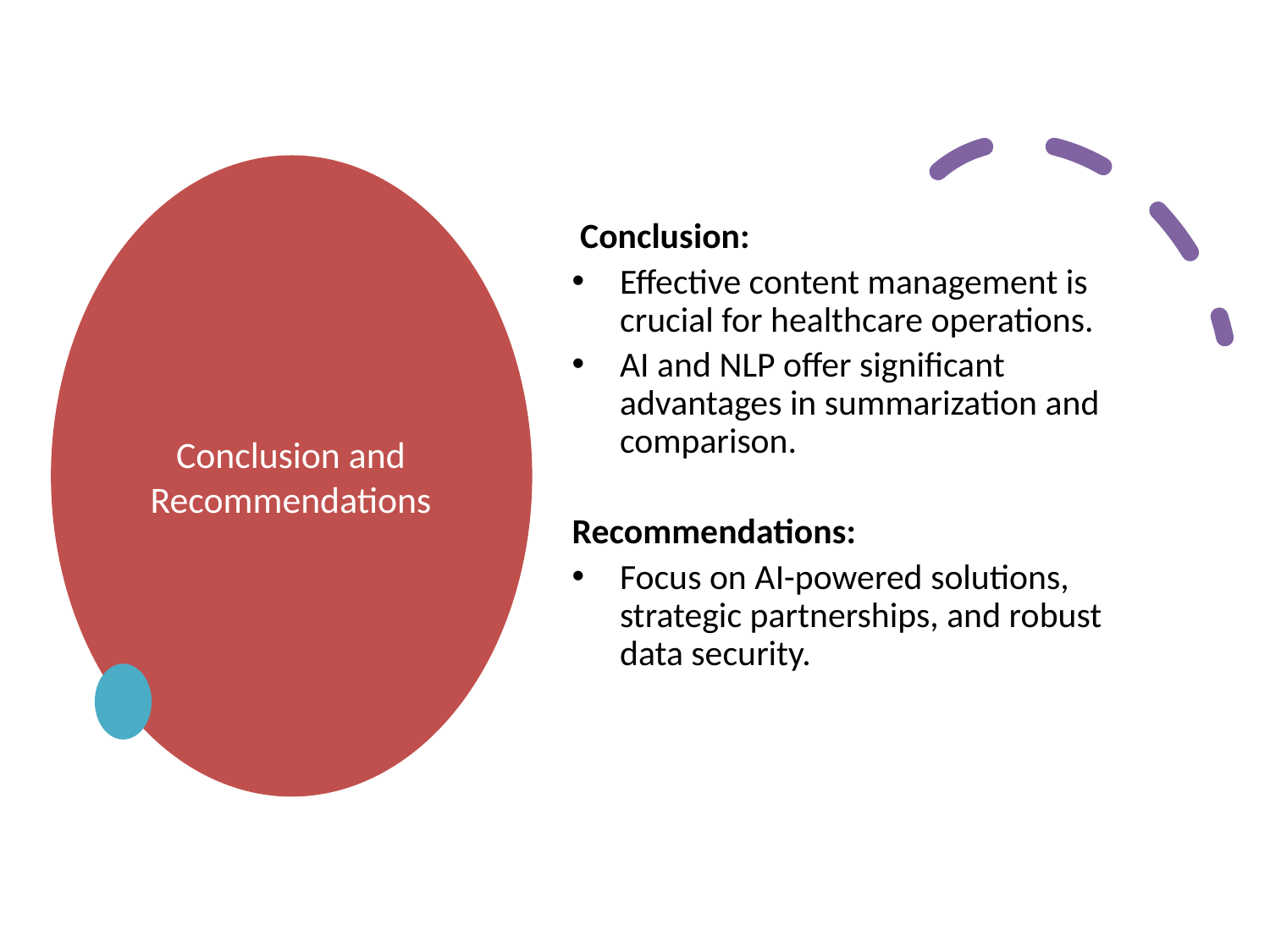

# Conclusion and Recommendations
 Conclusion:
Effective content management is crucial for healthcare operations.
AI and NLP offer significant advantages in summarization and comparison.

Recommendations:
Focus on AI-powered solutions, strategic partnerships, and robust data security.